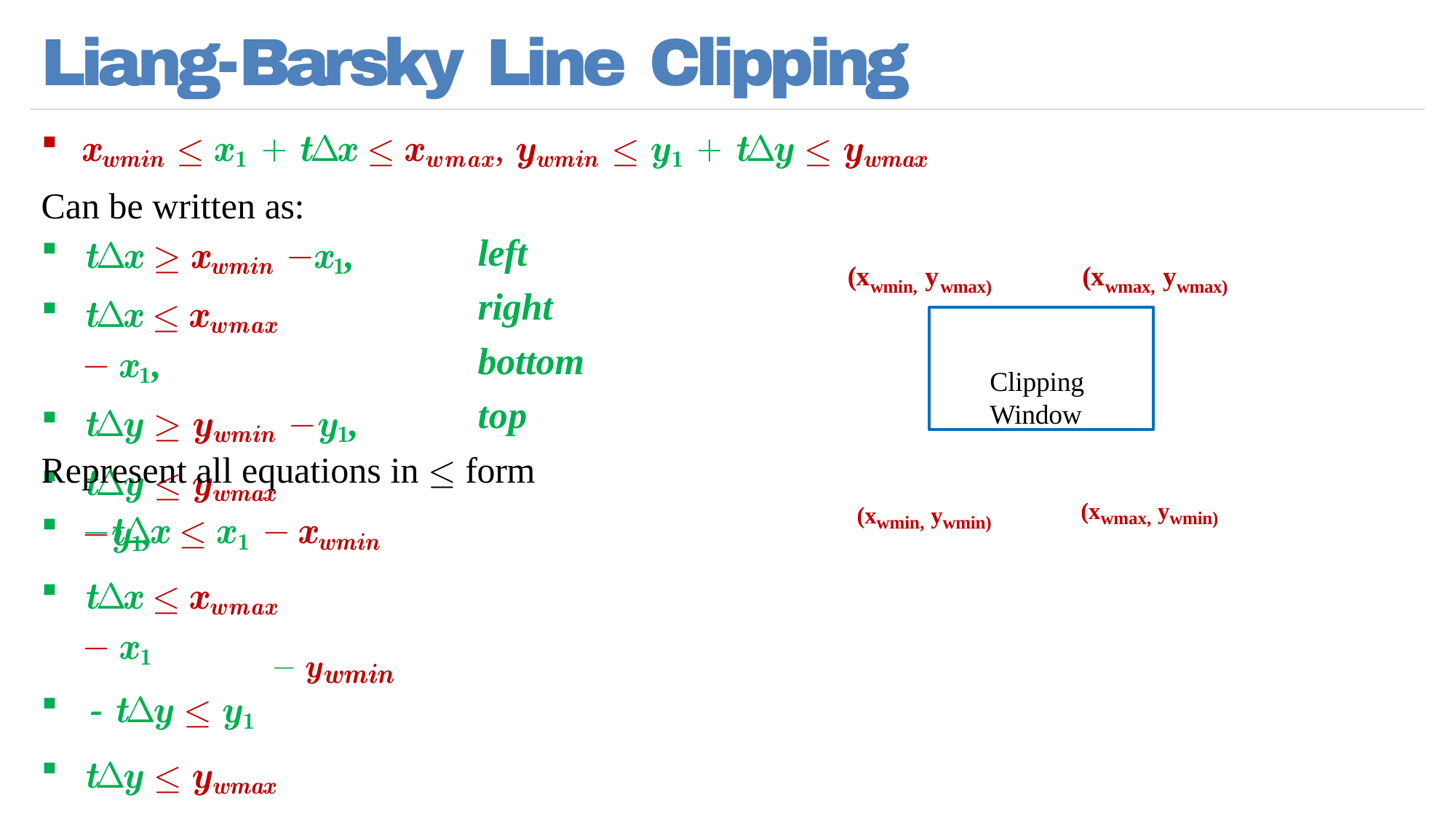

# Liang-Barsky Line Clipping

𝒙𝒘𝒎𝒊𝒏 ≤ 𝒙𝟏 + 𝒕∆𝒙 ≤ 𝒙𝒘𝒎𝒂𝒙, 𝒚𝒘𝒎𝒊𝒏 ≤ 𝒚𝟏 + 𝒕∆𝒚 ≤ 𝒚𝒘𝒎𝒂𝒙
Can be written as:
𝒕∆𝒙 ≥ 𝒙𝒘𝒎𝒊𝒏 −𝒙𝟏,
𝒕∆𝒙 ≤ 𝒙𝒘𝒎𝒂𝒙	− 𝒙𝟏,
𝒕∆𝒚 ≥ 𝒚𝒘𝒎𝒊𝒏 −𝒚𝟏,
𝒕∆𝒚 ≤ 𝒚𝒘𝒎𝒂𝒙	−𝒚𝟏,
left right bottom top
(x
y	(x	y
wmin,	wmax)	wmax,	wmax)

Clipping Window
Represent all equations in ≤ form
(xwmax, ywmin)
(xwmin, ywmin)
−𝒕∆𝒙 ≤ 𝒙𝟏 − 𝒙𝒘𝒎𝒊𝒏
𝒕∆𝒙 ≤ 𝒙𝒘𝒎𝒂𝒙	− 𝒙𝟏
- 𝒕∆𝒚 ≤ 𝒚𝟏
𝒕∆𝒚 ≤ 𝒚𝒘𝒎𝒂𝒙	−𝒚𝟏
− 𝒚𝒘𝒎𝒊𝒏